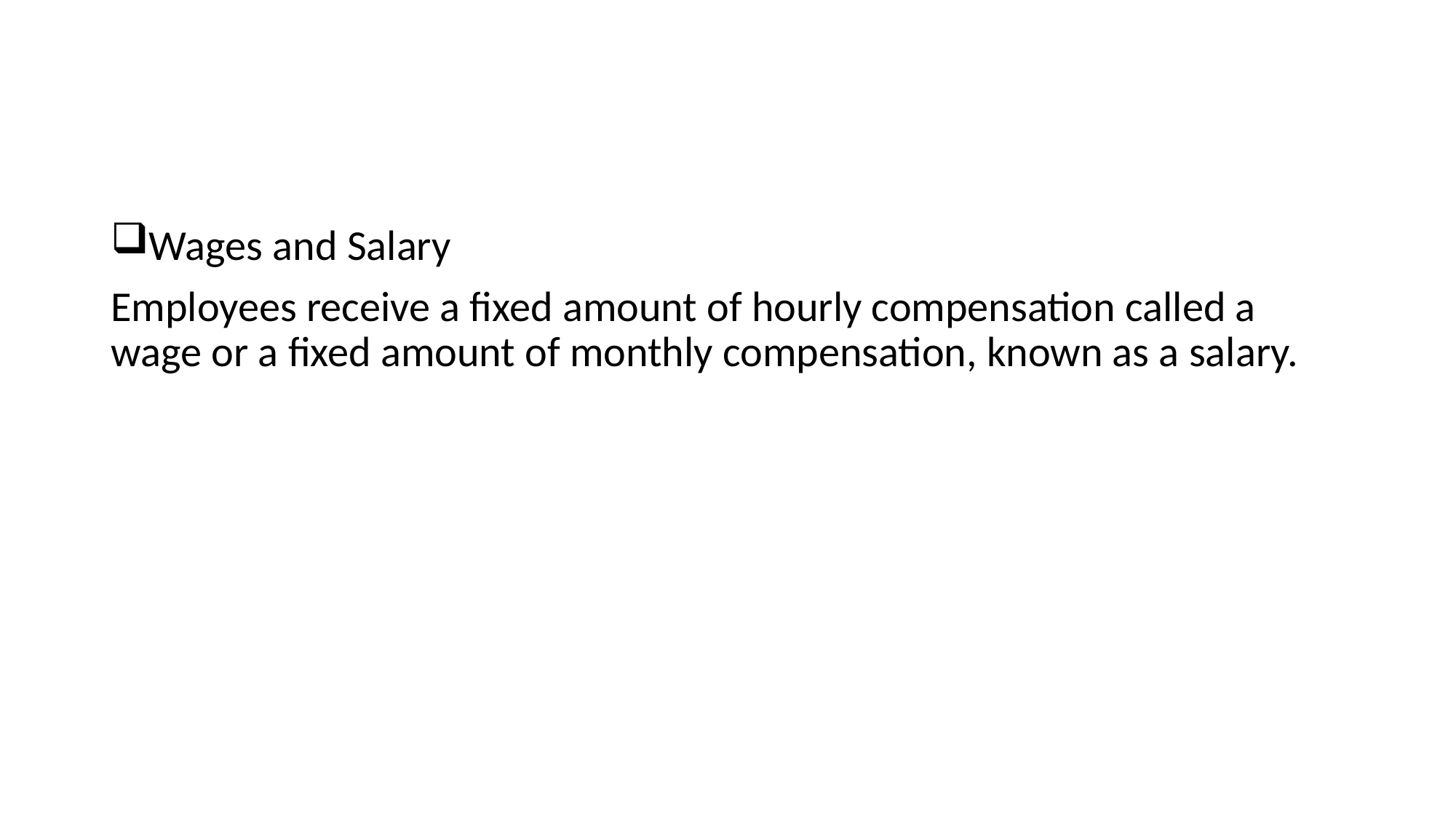

#
Wages and Salary
Employees receive a fixed amount of hourly compensation called a wage or a fixed amount of monthly compensation, known as a salary.